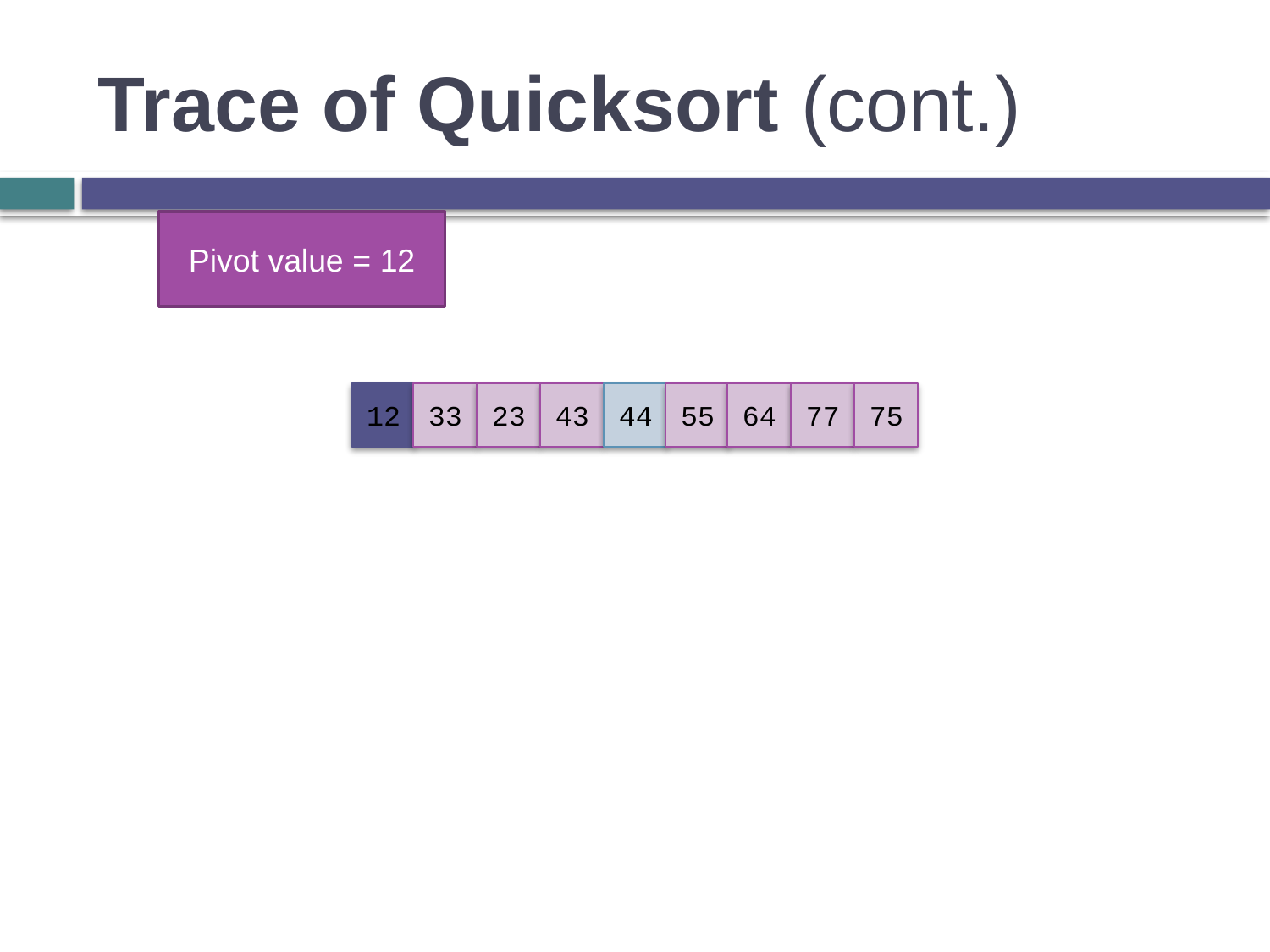

# Trace of Quicksort (cont.)
Pivot value = 12
12
33
23
43
44
55
64
77
75